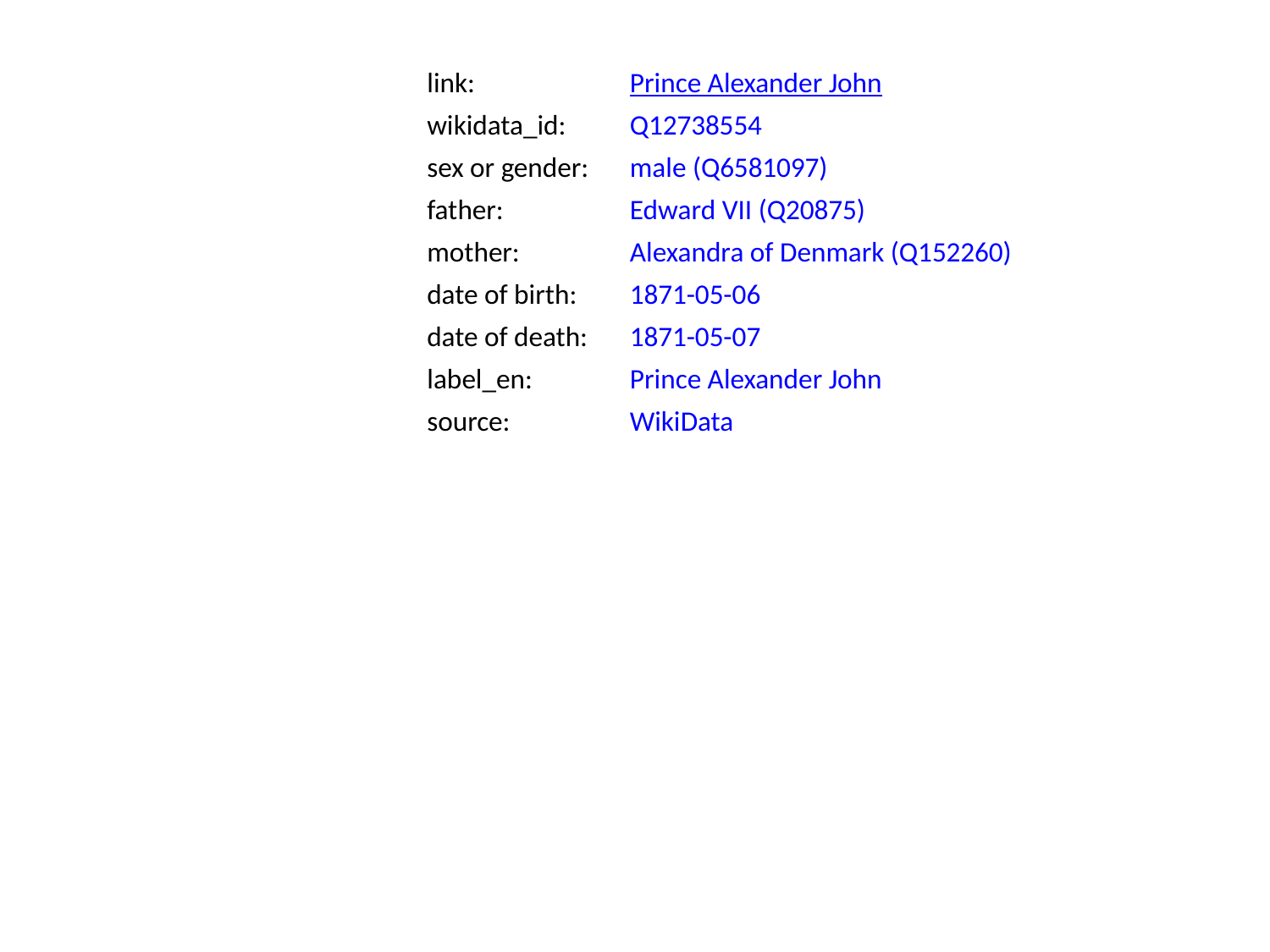

link:

Prince Alexander John

wikidata_id:

Q12738554

sex or gender:

male (Q6581097)

father:

Edward VII (Q20875)

mother:

Alexandra of Denmark (Q152260)

date of birth:

1871-05-06

date of death:

1871-05-07

label_en:

Prince Alexander John

source:

WikiData